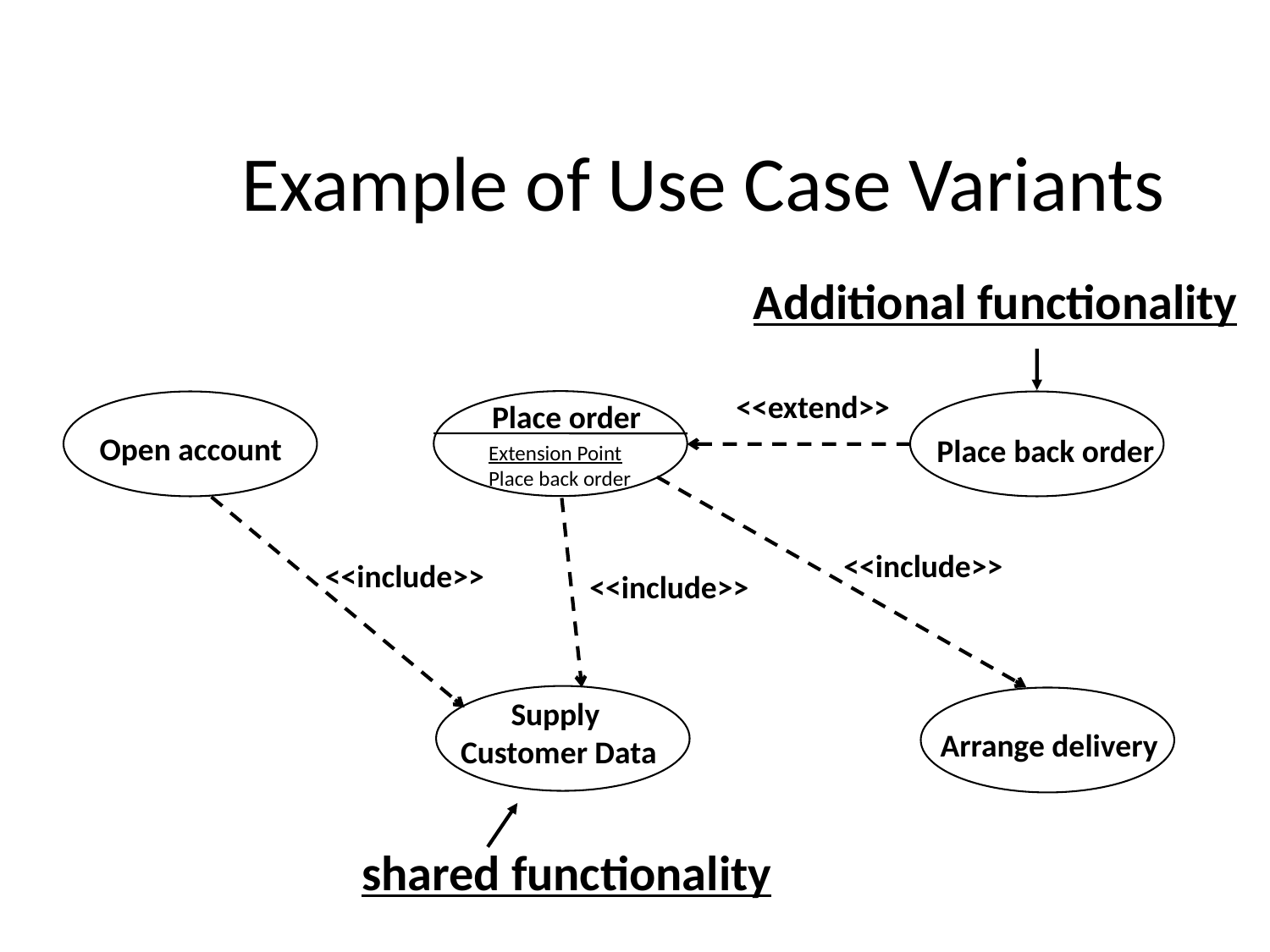

# Example of Use Case Variants
Additional functionality

<<extend>>

Place order

Open account
Place back order

Extension Point
Place back order

<<include>>
<<include>>
<<include>>

Supply
Customer Data

Arrange delivery

shared functionality